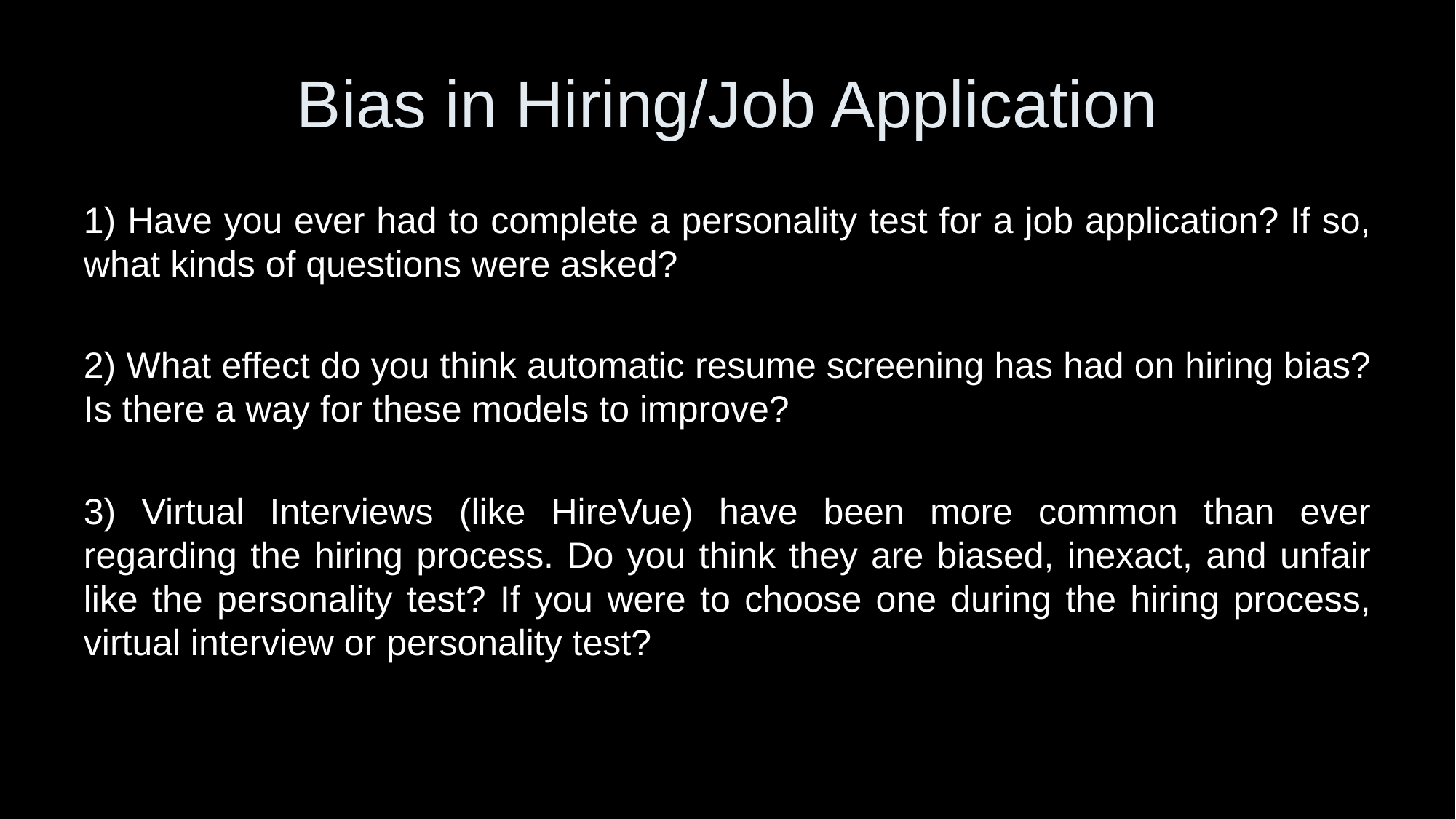

# Bias in Hiring/Job Application
1) Have you ever had to complete a personality test for a job application? If so, what kinds of questions were asked?

2) What effect do you think automatic resume screening has had on hiring bias? Is there a way for these models to improve?

3) Virtual Interviews (like HireVue) have been more common than ever regarding the hiring process. Do you think they are biased, inexact, and unfair like the personality test? If you were to choose one during the hiring process, virtual interview or personality test?